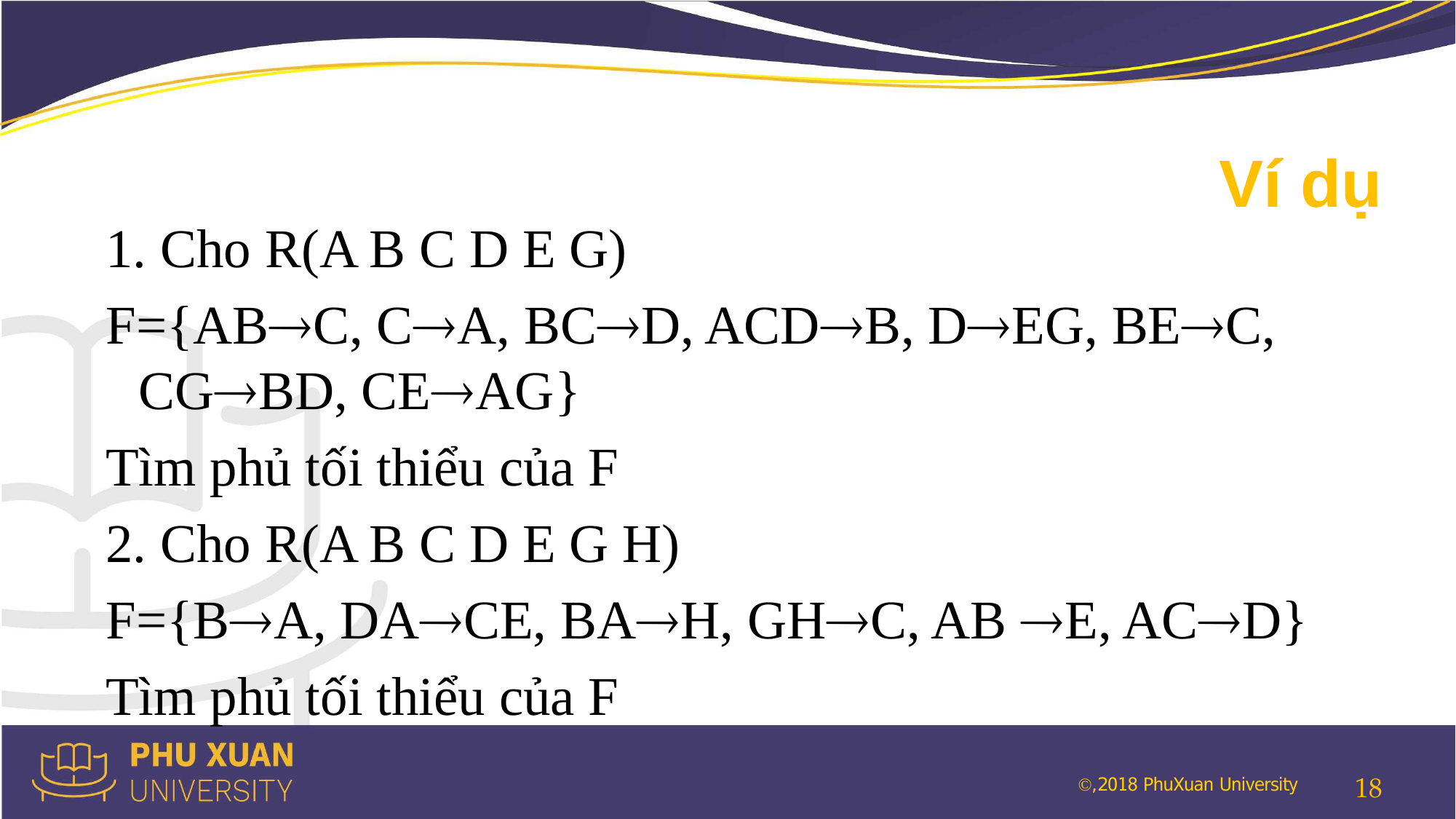

# Ví dụ
1. Cho R(A B C D E G)
F={AB→C, C→A, BC→D, ACD→B, D→EG, BE→C, CG→BD, CE→AG}
Tìm phủ tối thiểu của F
2. Cho R(A B C D E G H)
F={B→A, DA→CE, BA→H, GH→C, AB →E, AC→D}
Tìm phủ tối thiểu của F
18